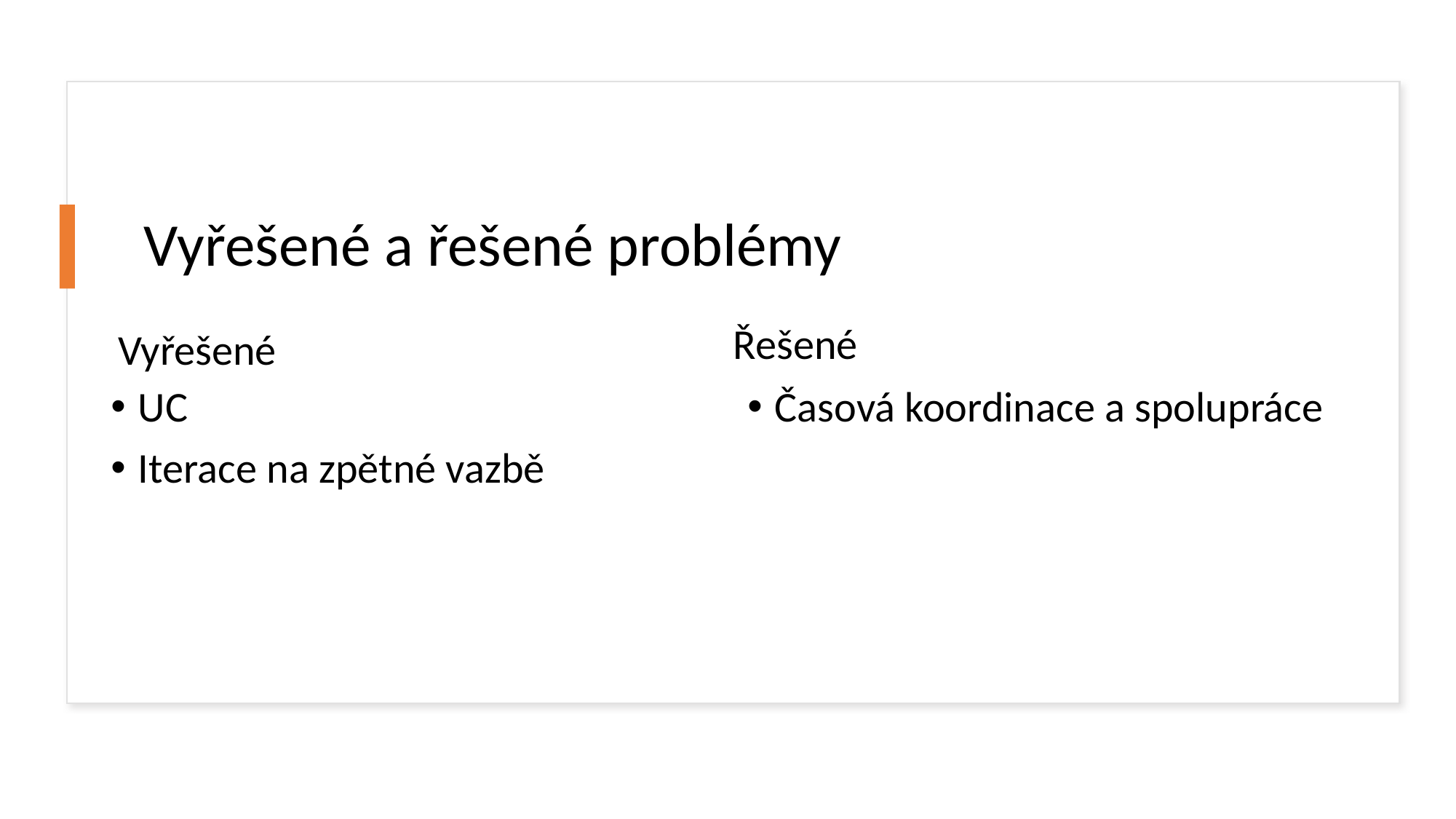

# Vyřešené a řešené problémy

Vyřešené
Řešené
UC
Iterace na zpětné vazbě
Časová koordinace a spolupráce